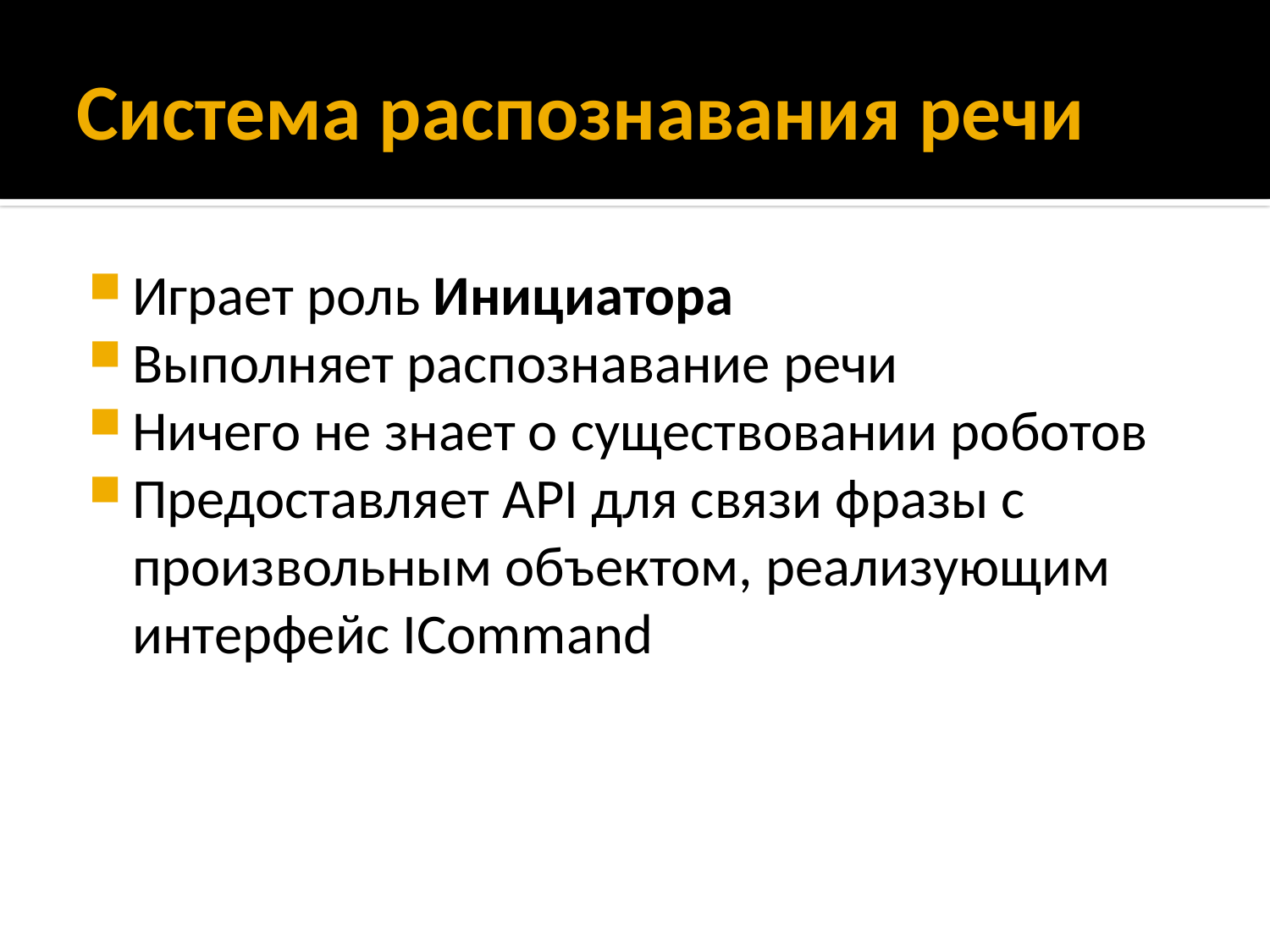

# Система распознавания речи
Играет роль Инициатора
Выполняет распознавание речи
Ничего не знает о существовании роботов
Предоставляет API для связи фразы с произвольным объектом, реализующим интерфейс ICommand